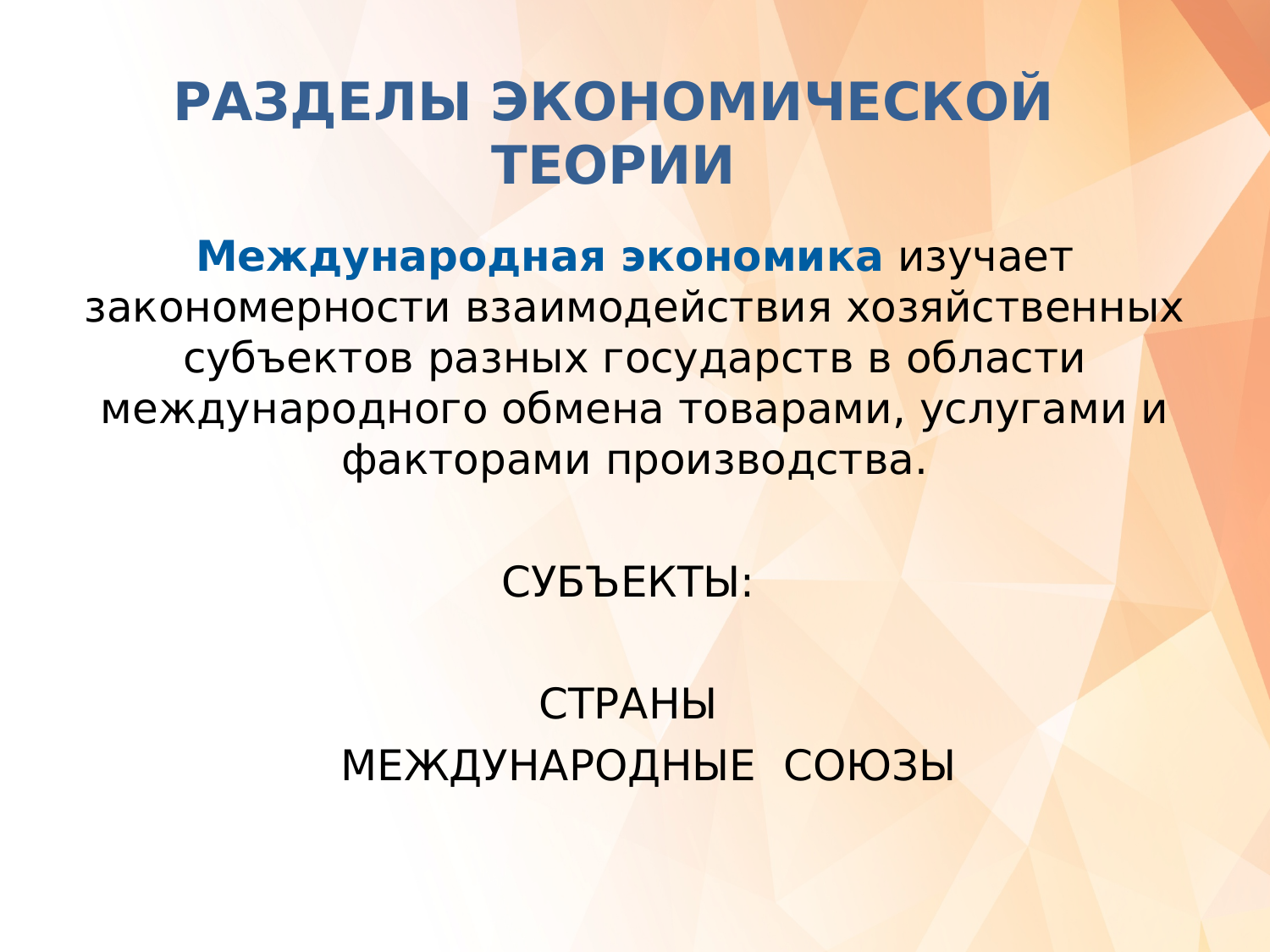

# РАЗДЕЛЫ ЭКОНОМИЧЕСКОЙ ТЕОРИИ
Международная экономика изучает закономерности взаимодействия хозяйственных субъектов разных государств в области международного обмена товарами, услугами и факторами производства.

СУБЪЕКТЫ:

СТРАНЫ
  МЕЖДУНАРОДНЫЕ  СОЮЗЫ